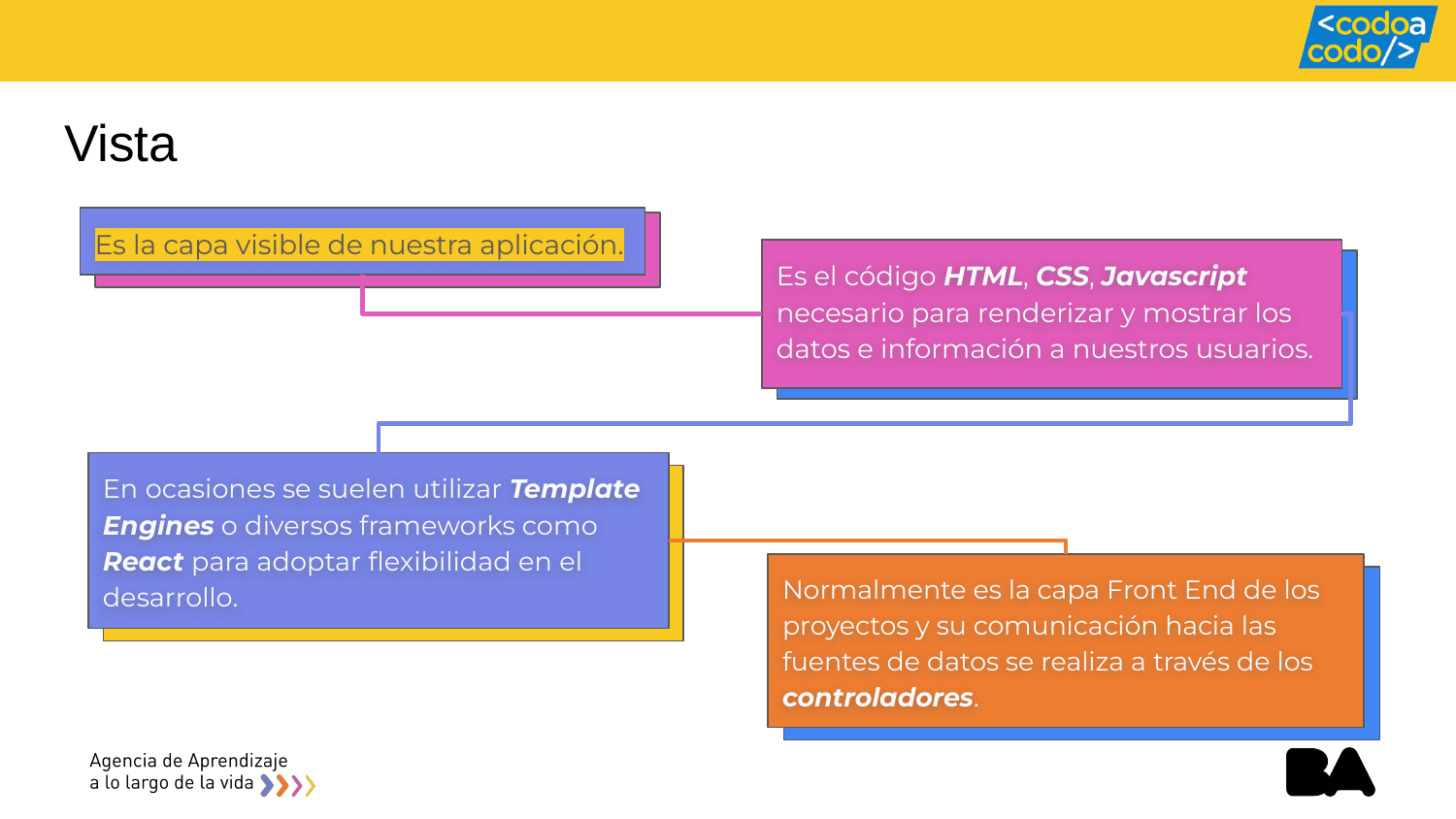

# Vista
Es la capa visible de nuestra aplicación.

Es el código HTML, CSS, Javascript necesario para renderizar y mostrar los datos e información a nuestros usuarios.

En ocasiones se suelen utilizar Template Engines o diversos frameworks como React para adoptar flexibilidad en el desarrollo.

Normalmente es la capa Front End de los proyectos y su comunicación hacia las fuentes de datos se realiza a través de los controladores.